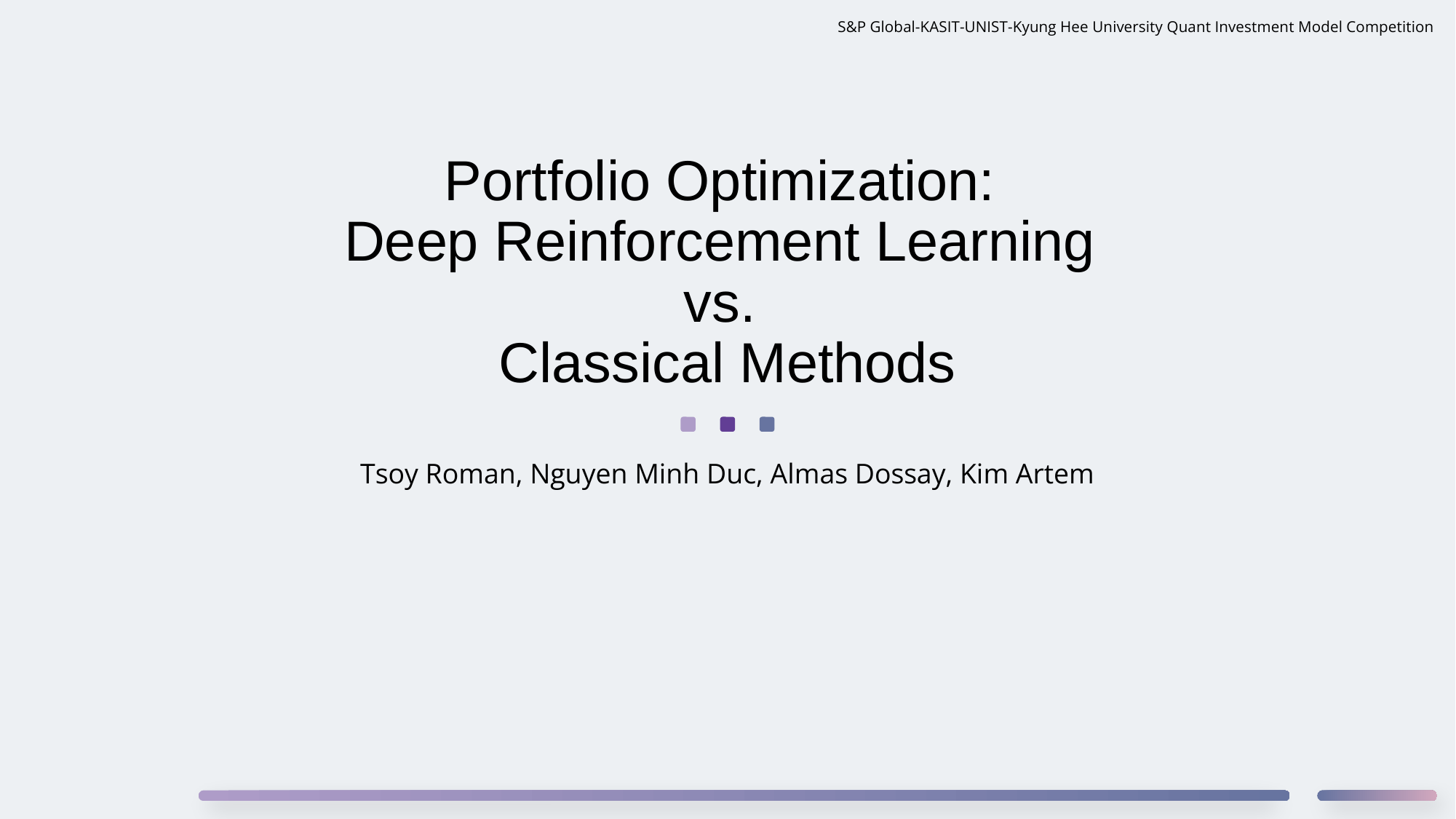

S&P Global-KASIT-UNIST-Kyung Hee University Quant Investment Model Competition
# Portfolio Optimization: Deep Reinforcement Learning vs. Classical Methods
Tsoy Roman, Nguyen Minh Duc, Almas Dossay, Kim Artem